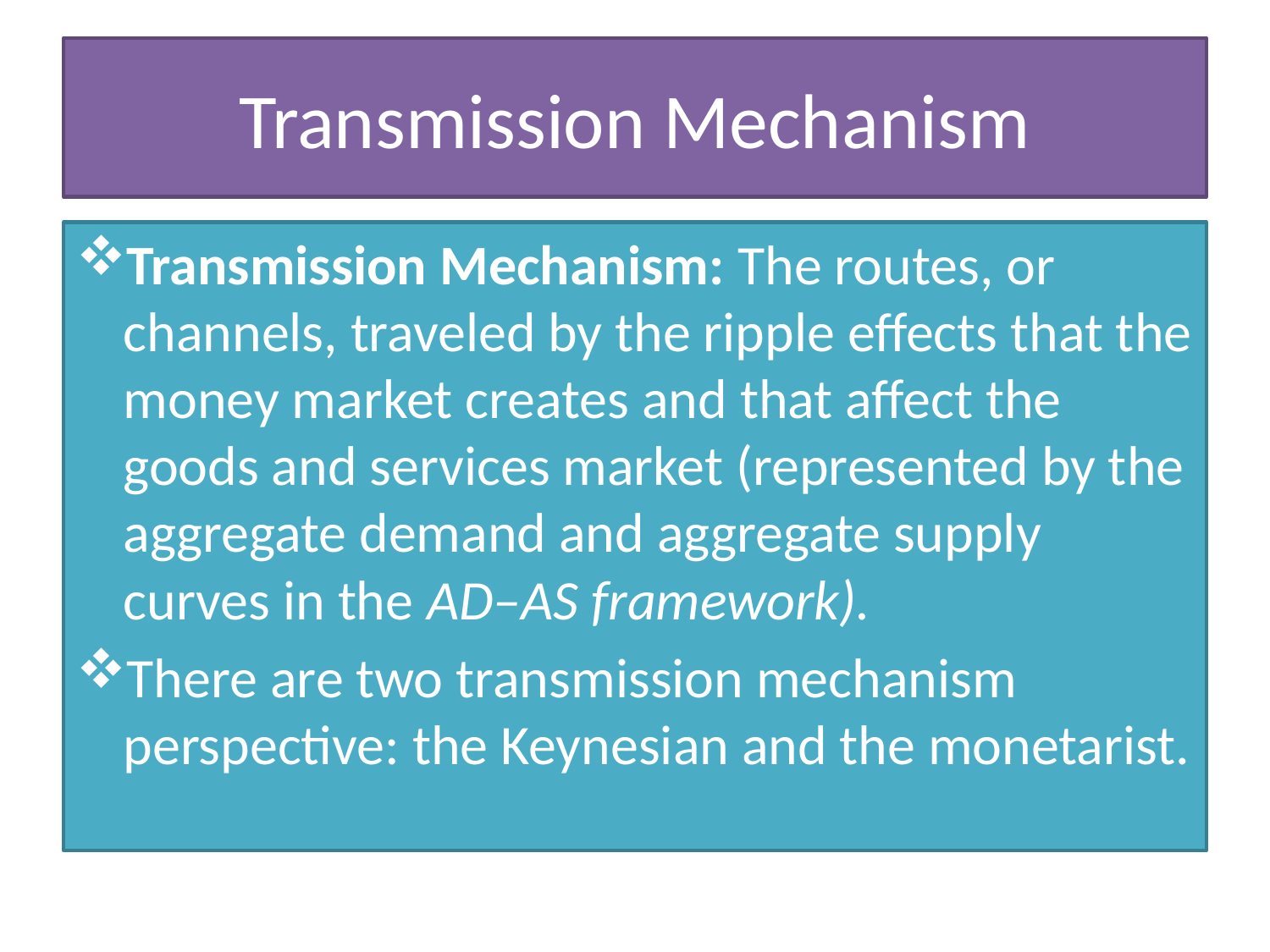

# Transmission Mechanism
Transmission Mechanism: The routes, or channels, traveled by the ripple effects that the money market creates and that affect the goods and services market (represented by the aggregate demand and aggregate supply curves in the AD–AS framework).
There are two transmission mechanism perspective: the Keynesian and the monetarist.